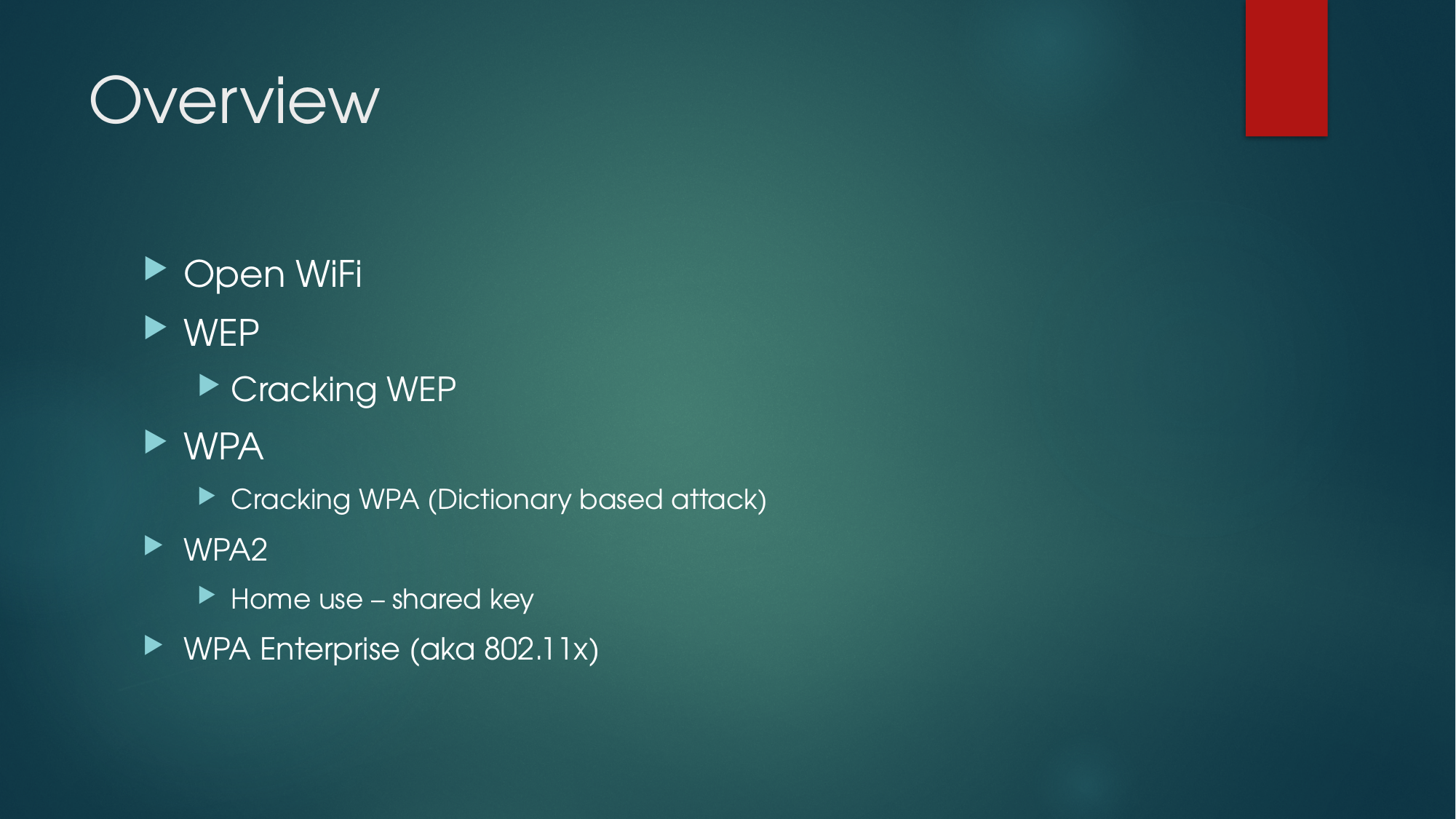

# Overview
Open WiFi
WEP
Cracking WEP
WPA
Cracking WPA (Dictionary based attack)
WPA2
Home use – shared key
WPA Enterprise (aka 802.11x)